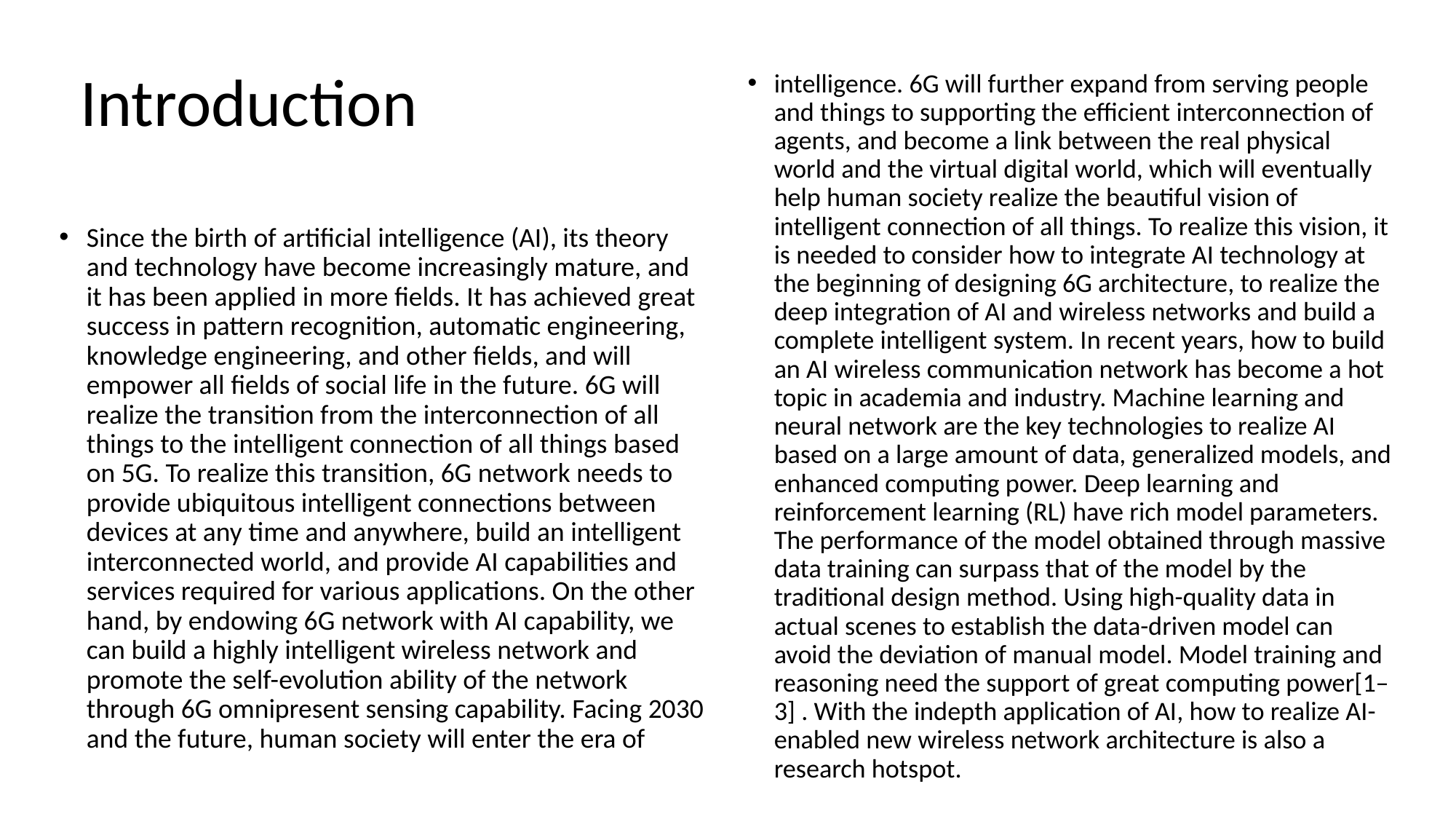

# Introduction
intelligence. 6G will further expand from serving people and things to supporting the efficient interconnection of agents, and become a link between the real physical world and the virtual digital world, which will eventually help human society realize the beautiful vision of intelligent connection of all things. To realize this vision, it is needed to consider how to integrate AI technology at the beginning of designing 6G architecture, to realize the deep integration of AI and wireless networks and build a complete intelligent system. In recent years, how to build an AI wireless communication network has become a hot topic in academia and industry. Machine learning and neural network are the key technologies to realize AI based on a large amount of data, generalized models, and enhanced computing power. Deep learning and reinforcement learning (RL) have rich model parameters. The performance of the model obtained through massive data training can surpass that of the model by the traditional design method. Using high-quality data in actual scenes to establish the data-driven model can avoid the deviation of manual model. Model training and reasoning need the support of great computing power[1–3] . With the indepth application of AI, how to realize AI-enabled new wireless network architecture is also a research hotspot.
Since the birth of artificial intelligence (AI), its theory and technology have become increasingly mature, and it has been applied in more fields. It has achieved great success in pattern recognition, automatic engineering, knowledge engineering, and other fields, and will empower all fields of social life in the future. 6G will realize the transition from the interconnection of all things to the intelligent connection of all things based on 5G. To realize this transition, 6G network needs to provide ubiquitous intelligent connections between devices at any time and anywhere, build an intelligent interconnected world, and provide AI capabilities and services required for various applications. On the other hand, by endowing 6G network with AI capability, we can build a highly intelligent wireless network and promote the self-evolution ability of the network through 6G omnipresent sensing capability. Facing 2030 and the future, human society will enter the era of